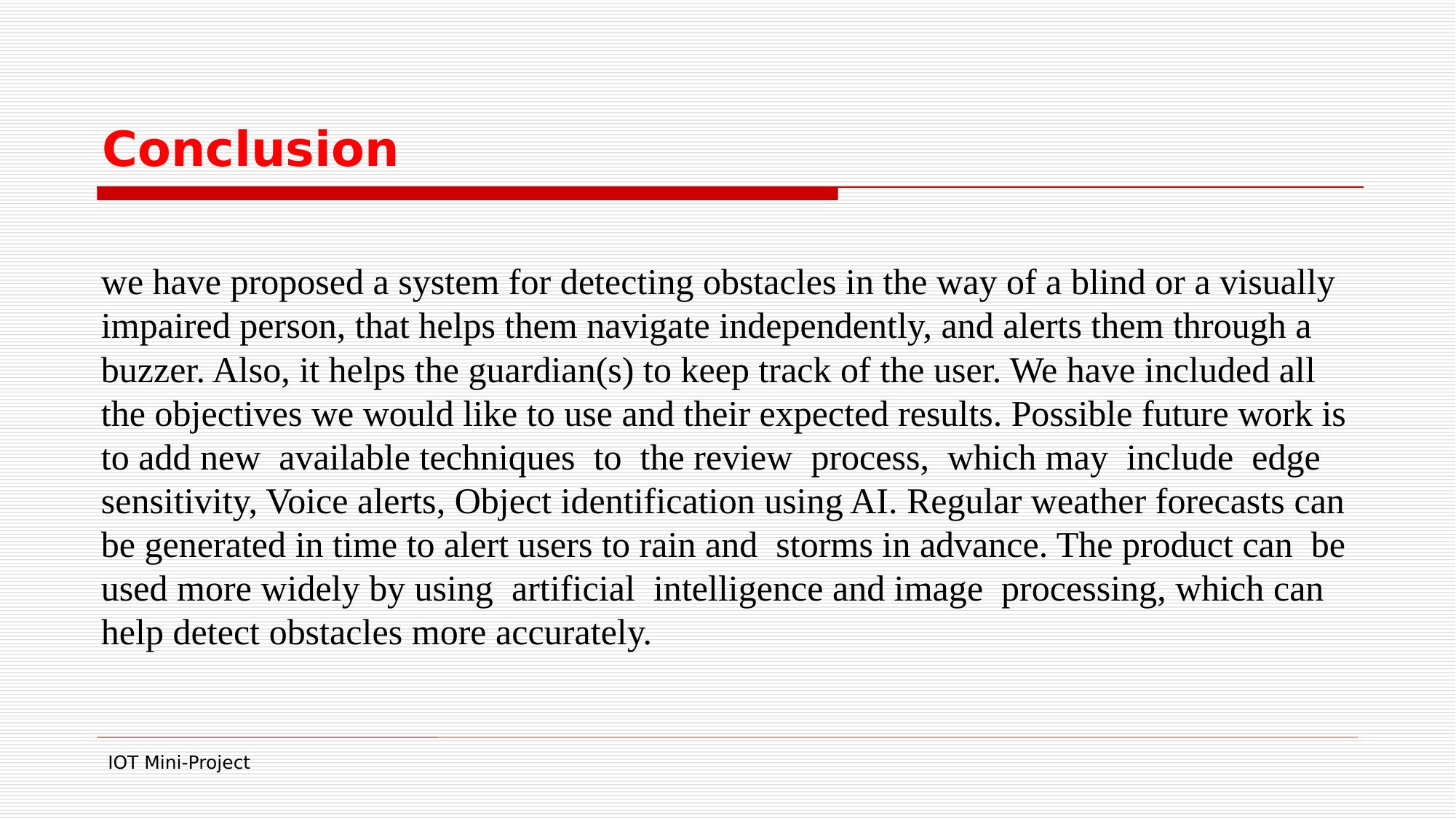

# Conclusion

we have proposed a system for detecting obstacles in the way of a blind or a visually impaired person, that helps them navigate independently, and alerts them through a buzzer. Also, it helps the guardian(s) to keep track of the user. We have included all the objectives we would like to use and their expected results. Possible future work is to add new  available techniques  to  the review  process,  which may  include  edge sensitivity, Voice alerts, Object identification using AI. Regular weather forecasts can be generated in time to alert users to rain and  storms in advance. The product can  be used more widely by using  artificial  intelligence and image  processing, which can help detect obstacles more accurately.

IOT Mini-Project